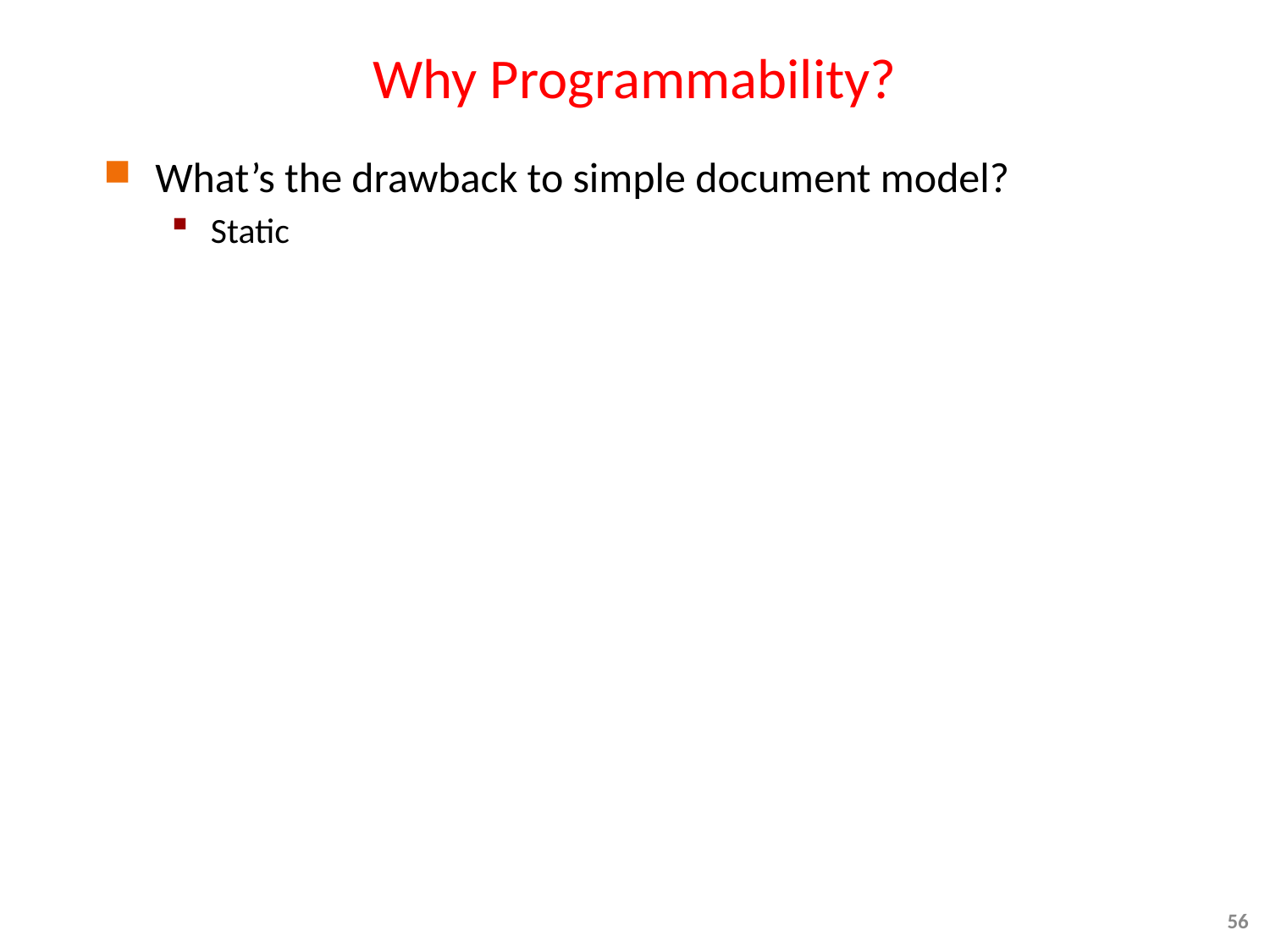

# Why Programmability?
What’s the drawback to simple document model?
Static